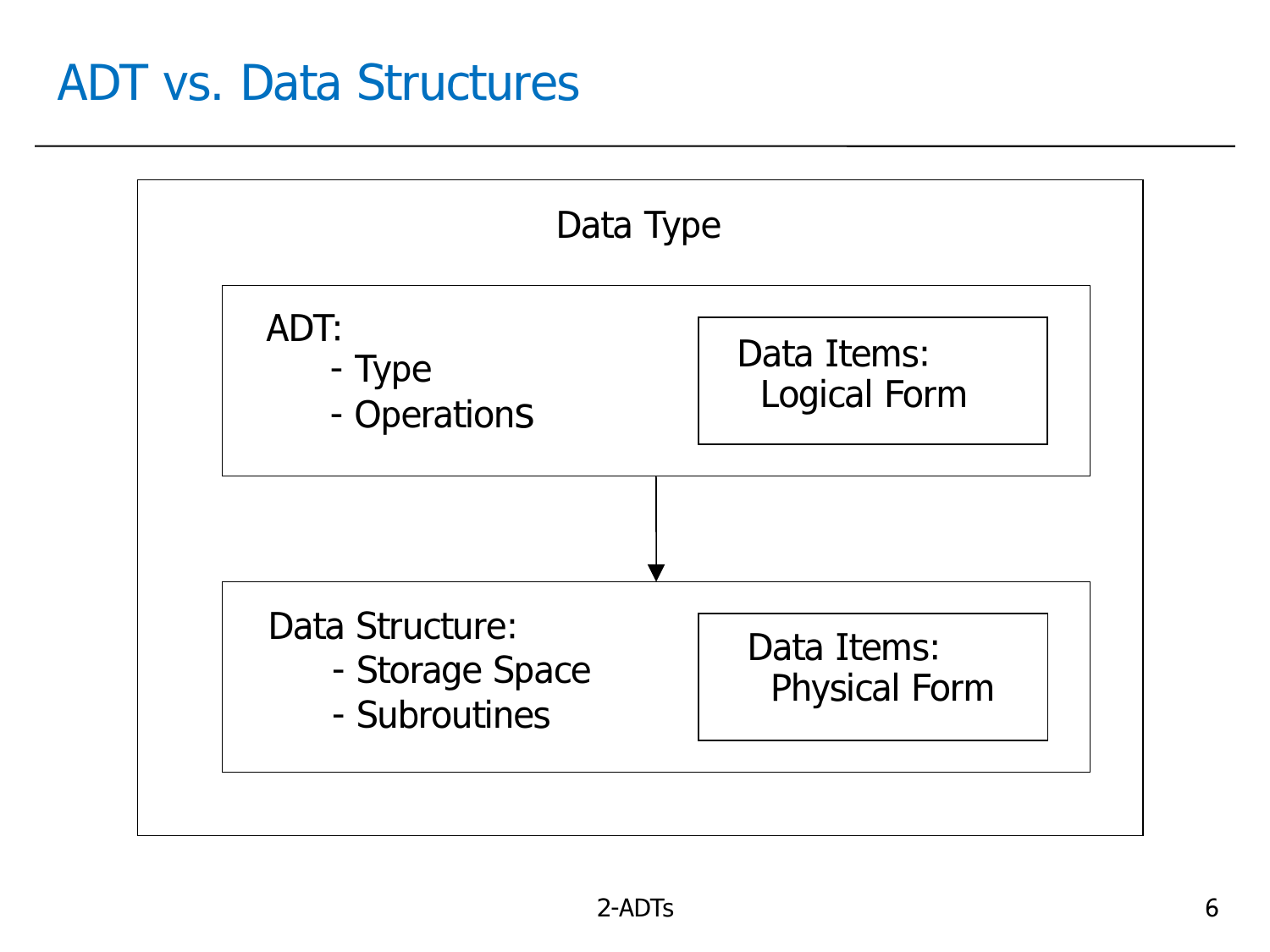

# ADT vs. Data Structures

Data Type

ADT:
- Type
- Operations

Data Items:
  Logical Form

Data Structure:
- Storage Space
- Subroutines

Data Items:
  Physical Form
2-ADTs
6